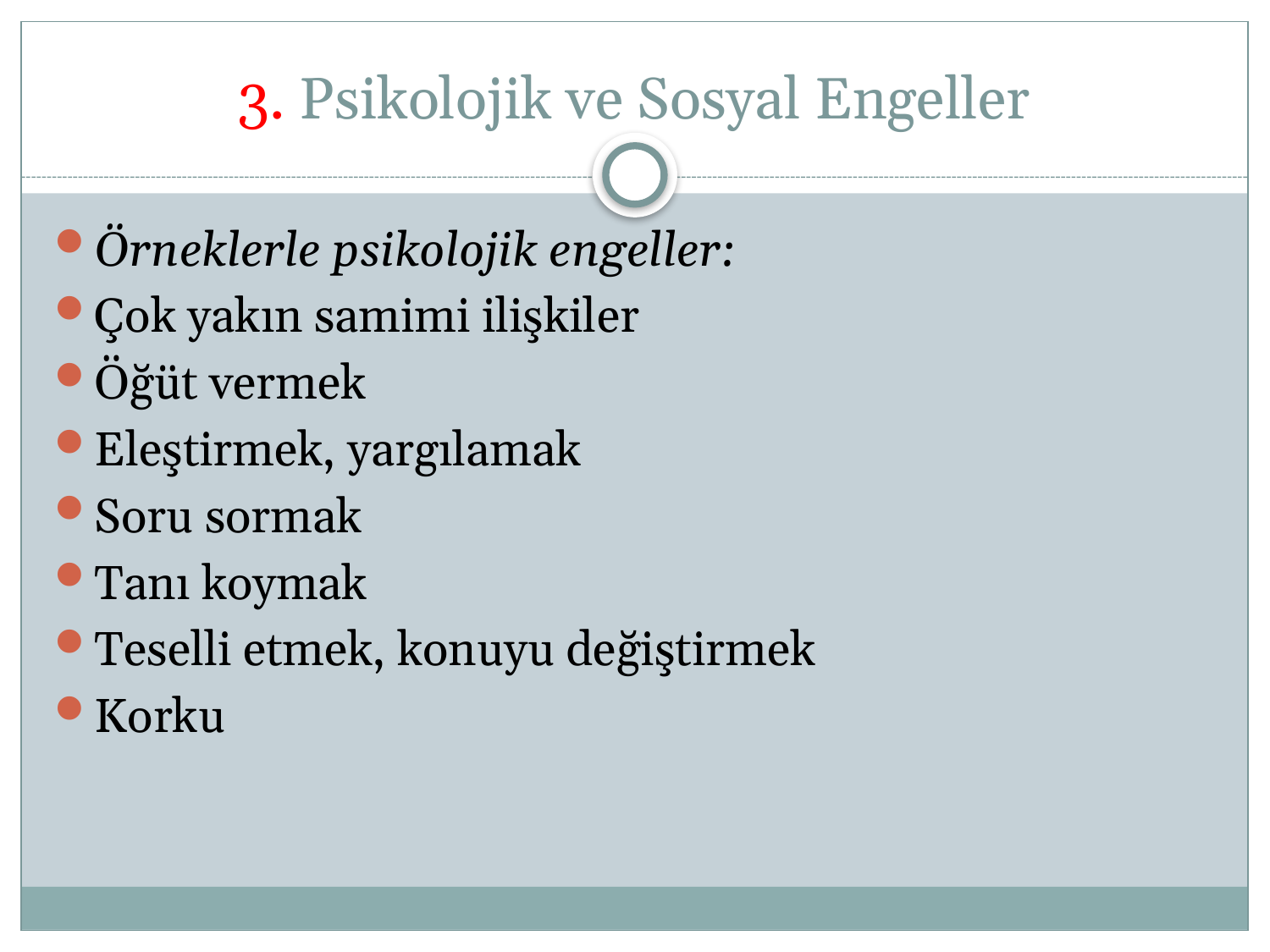

# 3. Psikolojik ve Sosyal Engeller
Örneklerle psikolojik engeller:
Çok yakın samimi ilişkiler
Öğüt vermek
Eleştirmek, yargılamak
Soru sormak
Tanı koymak
Teselli etmek, konuyu değiştirmek
Korku